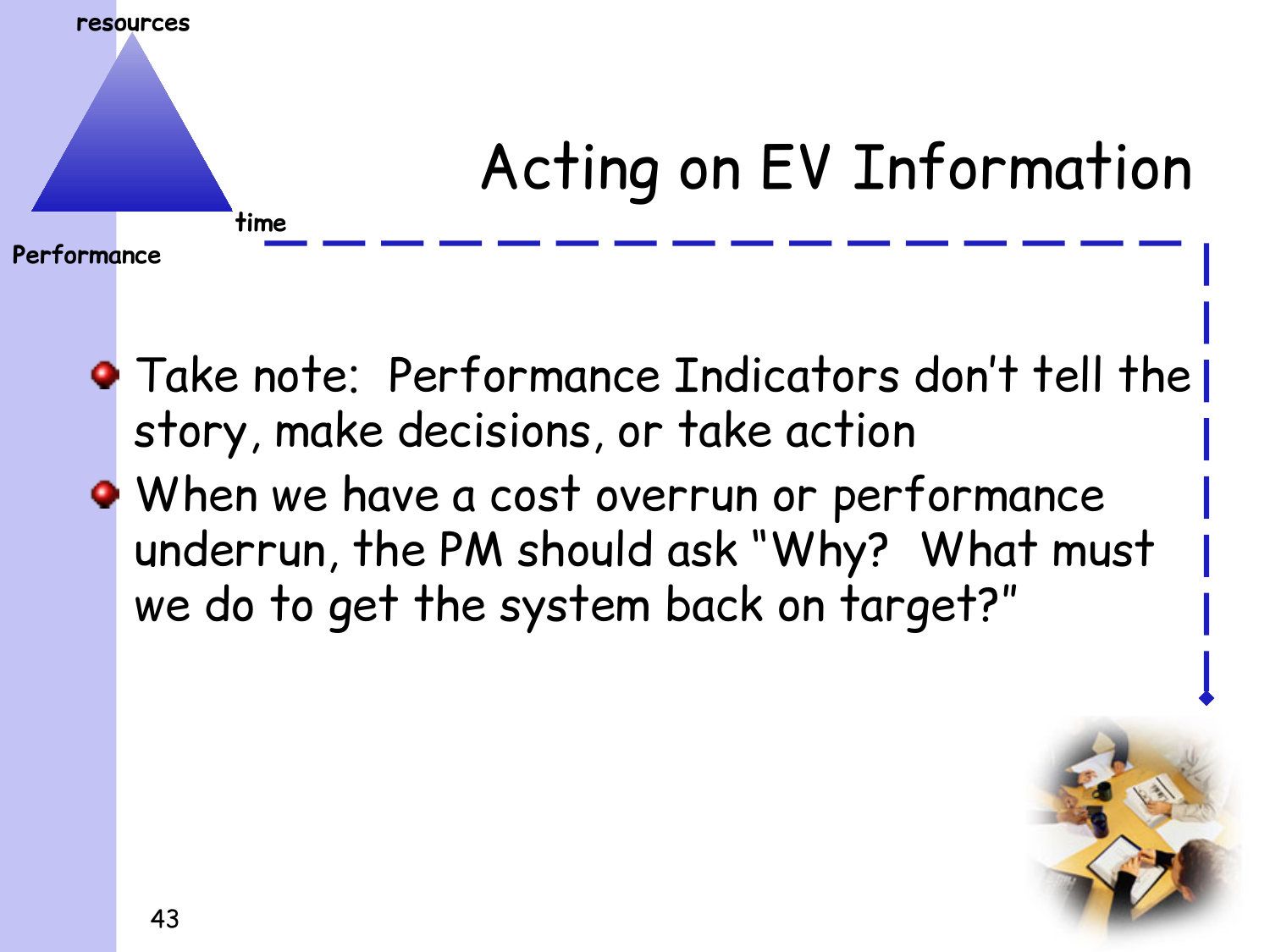

# Acting on EV Information

Take note:  Performance Indicators don’t tell the story, make decisions, or take action
When we have a cost overrun or performance underrun, the PM should ask “Why?  What must we do to get the system back on target?”

43